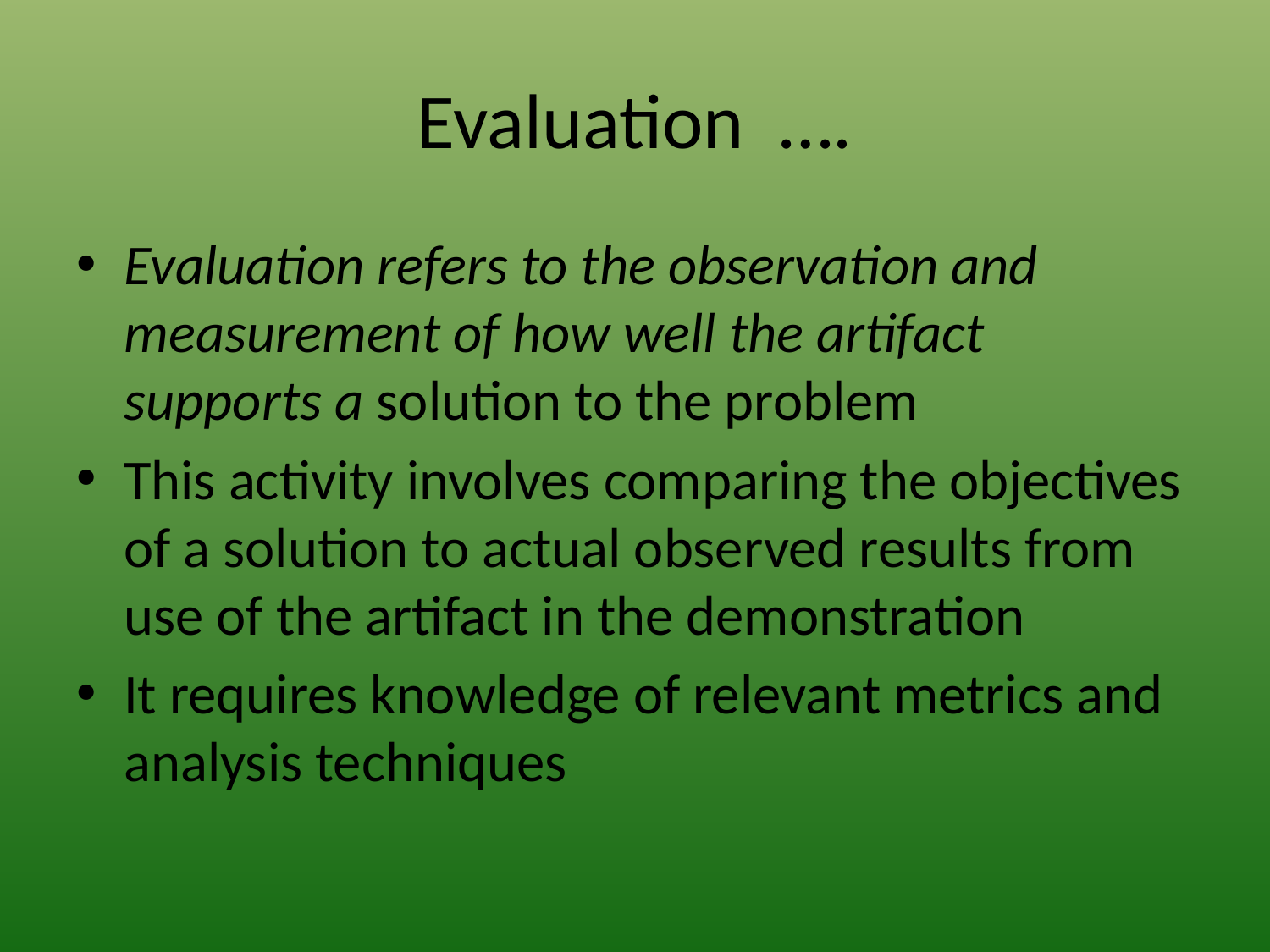

# Evaluation  ….
Evaluation refers to the observation and measurement of how well the artifact supports a solution to the problem
This activity involves comparing the objectives of a solution to actual observed results from use of the artifact in the demonstration
It requires knowledge of relevant metrics and analysis techniques